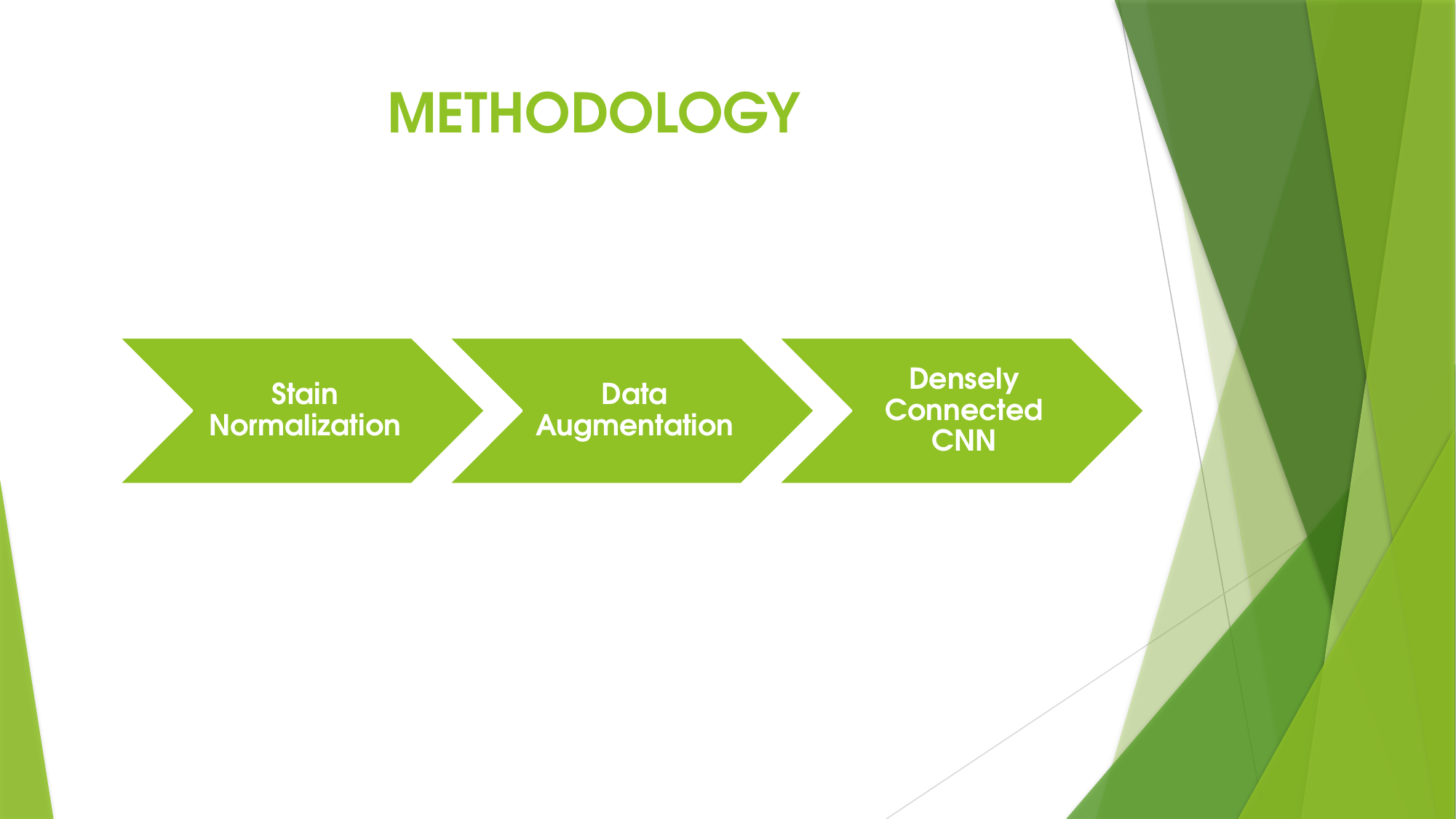

# METHODOLOGY
Stain Normalization
Data Augmentation
Densely Connected CNN